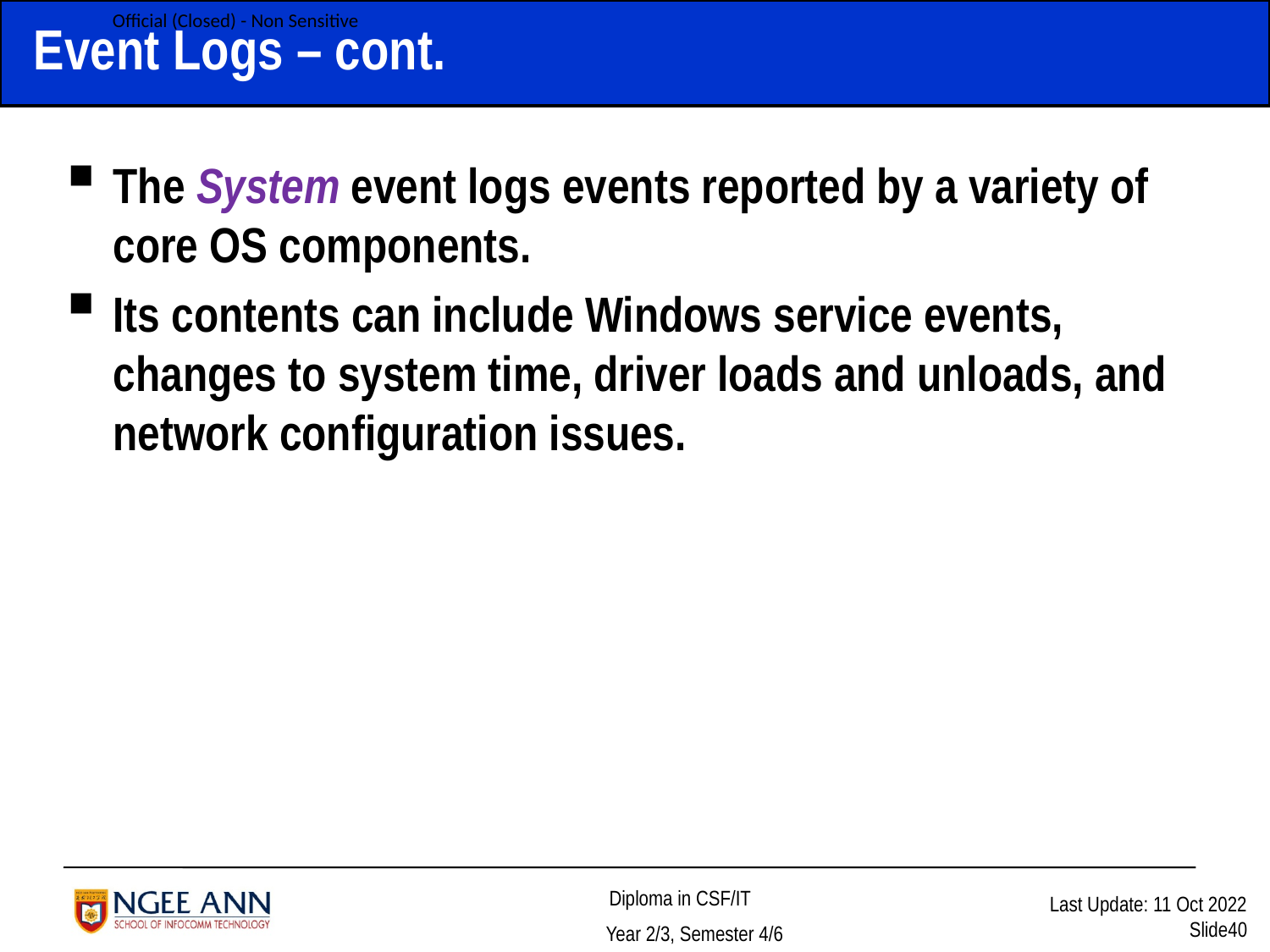

# Event Logs – cont.
The System event logs events reported by a variety of core OS components.
Its contents can include Windows service events, changes to system time, driver loads and unloads, and network configuration issues.